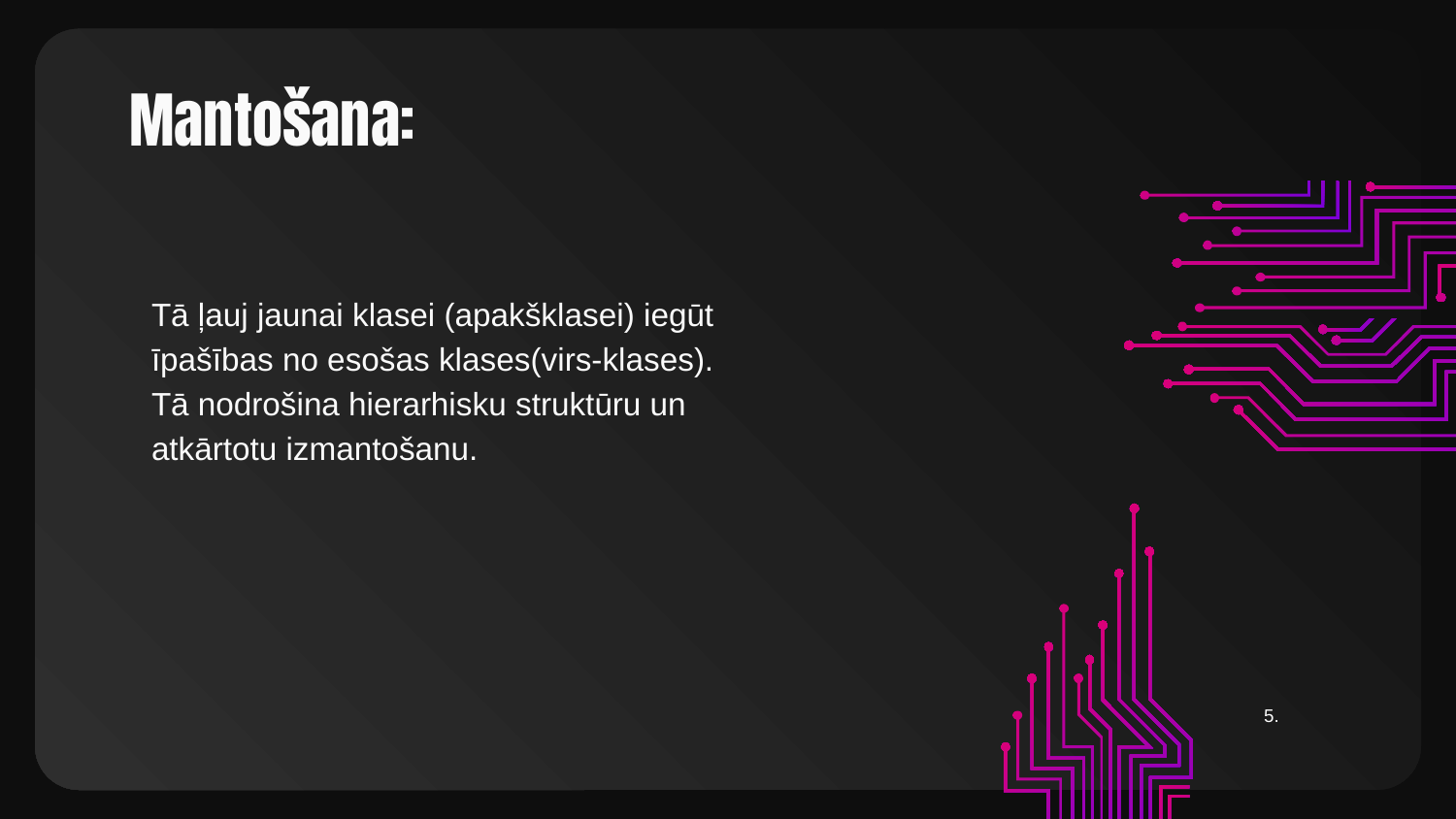

# Mantošana:
Tā ļauj jaunai klasei (apakšklasei) iegūt īpašības no esošas klases(virs-klases). Tā nodrošina hierarhisku struktūru un atkārtotu izmantošanu.
5.